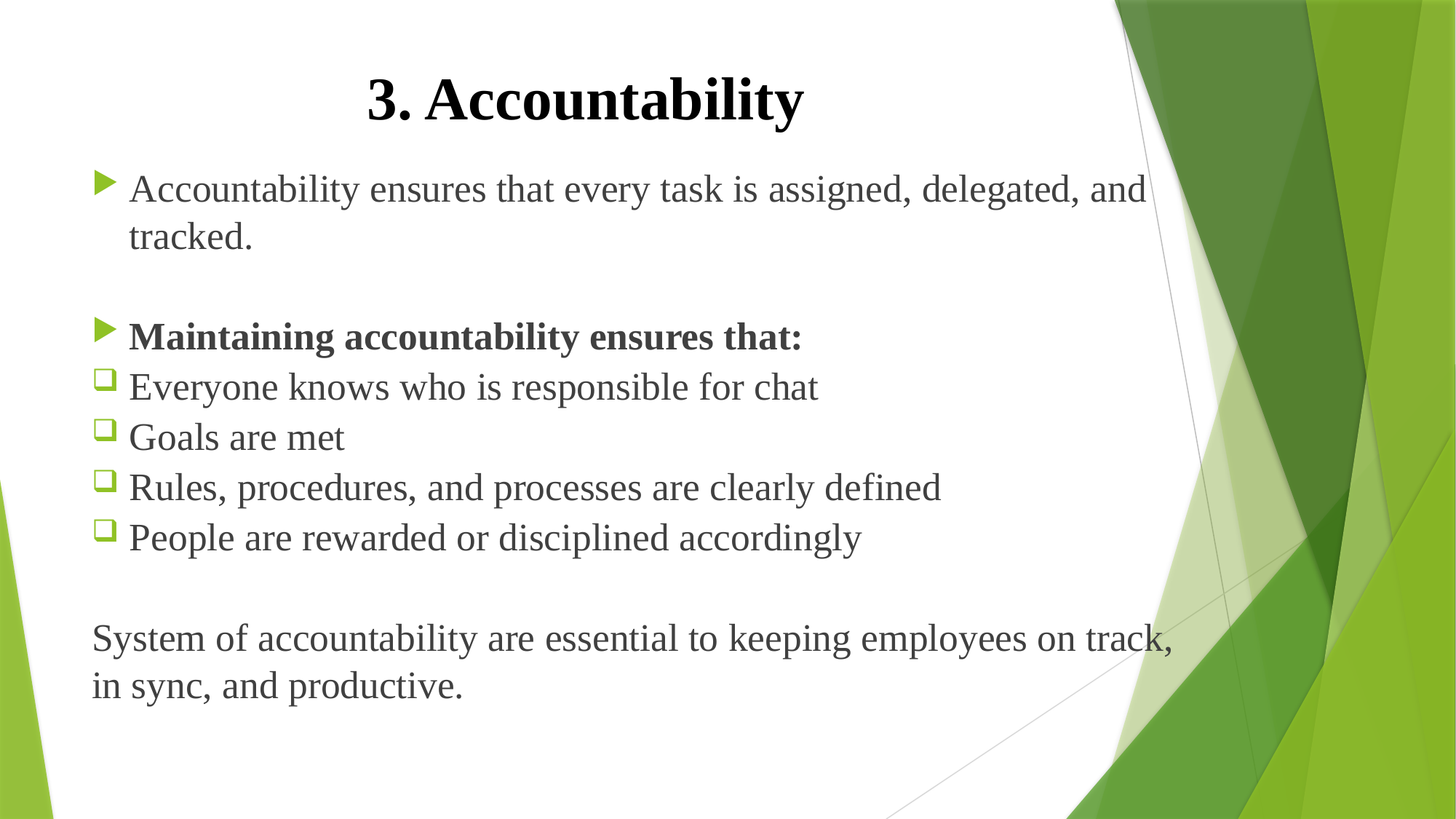

# 3. Accountability
Accountability ensures that every task is assigned, delegated, and tracked.

Maintaining accountability ensures that:
Everyone knows who is responsible for chat
Goals are met
Rules, procedures, and processes are clearly defined
People are rewarded or disciplined accordingly

System of accountability are essential to keeping employees on track, in sync, and productive.